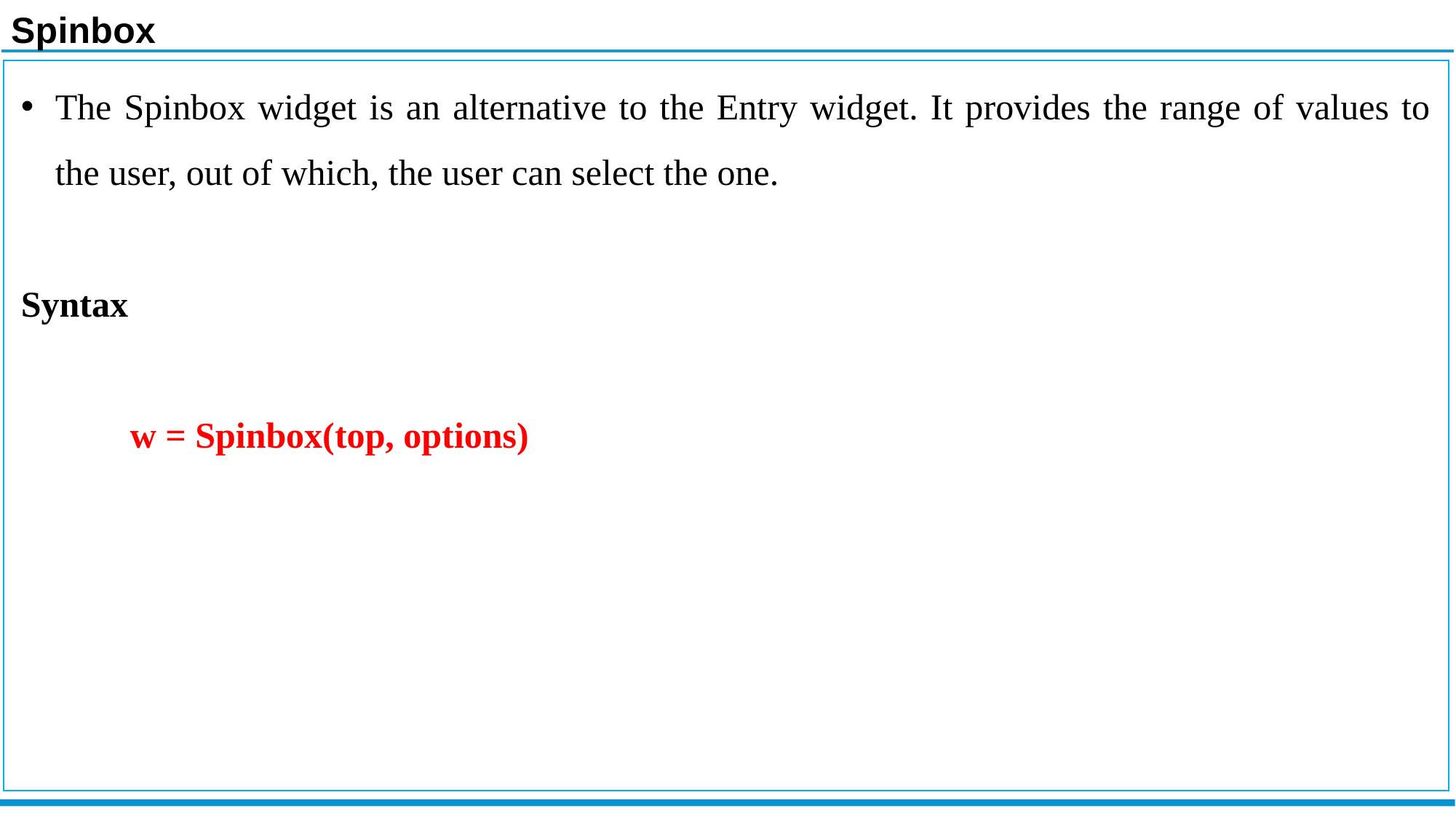

Spinbox

The Spinbox widget is an alternative to the Entry widget. It provides the range of values to the user, out of which, the user can select the one.

Syntax

	w = Spinbox(top, options)